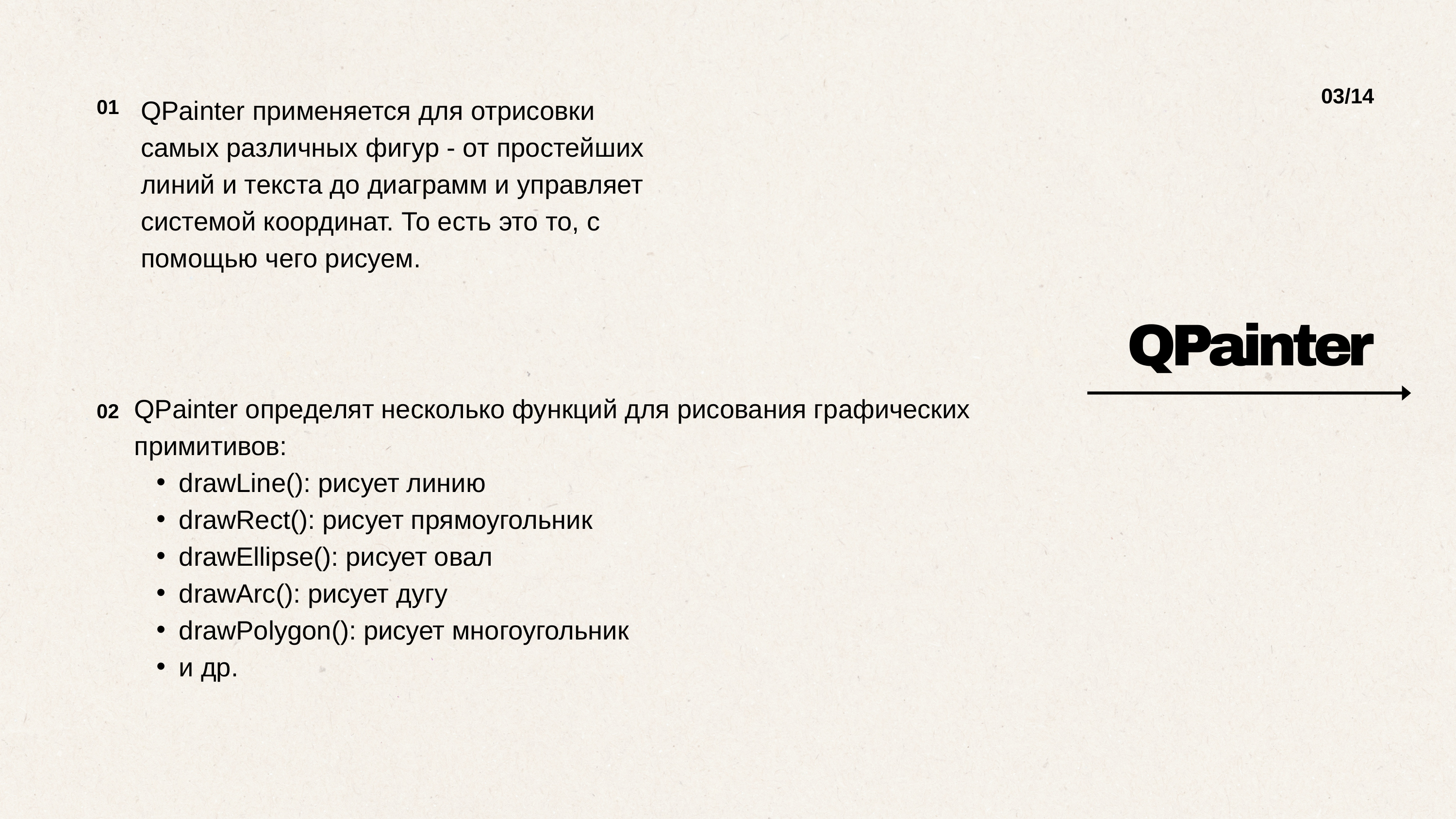

03/14
QPainter применяется для отрисовки самых различных фигур - от простейших линий и текста до диаграмм и управляет системой координат. То есть это то, с помощью чего рисуем.
01
QPainter
QPainter определят несколько функций для рисования графических примитивов:
drawLine(): рисует линию
drawRect(): рисует прямоугольник
drawEllipse(): рисует овал
drawArc(): рисует дугу
drawPolygon(): рисует многоугольник
и др.

02